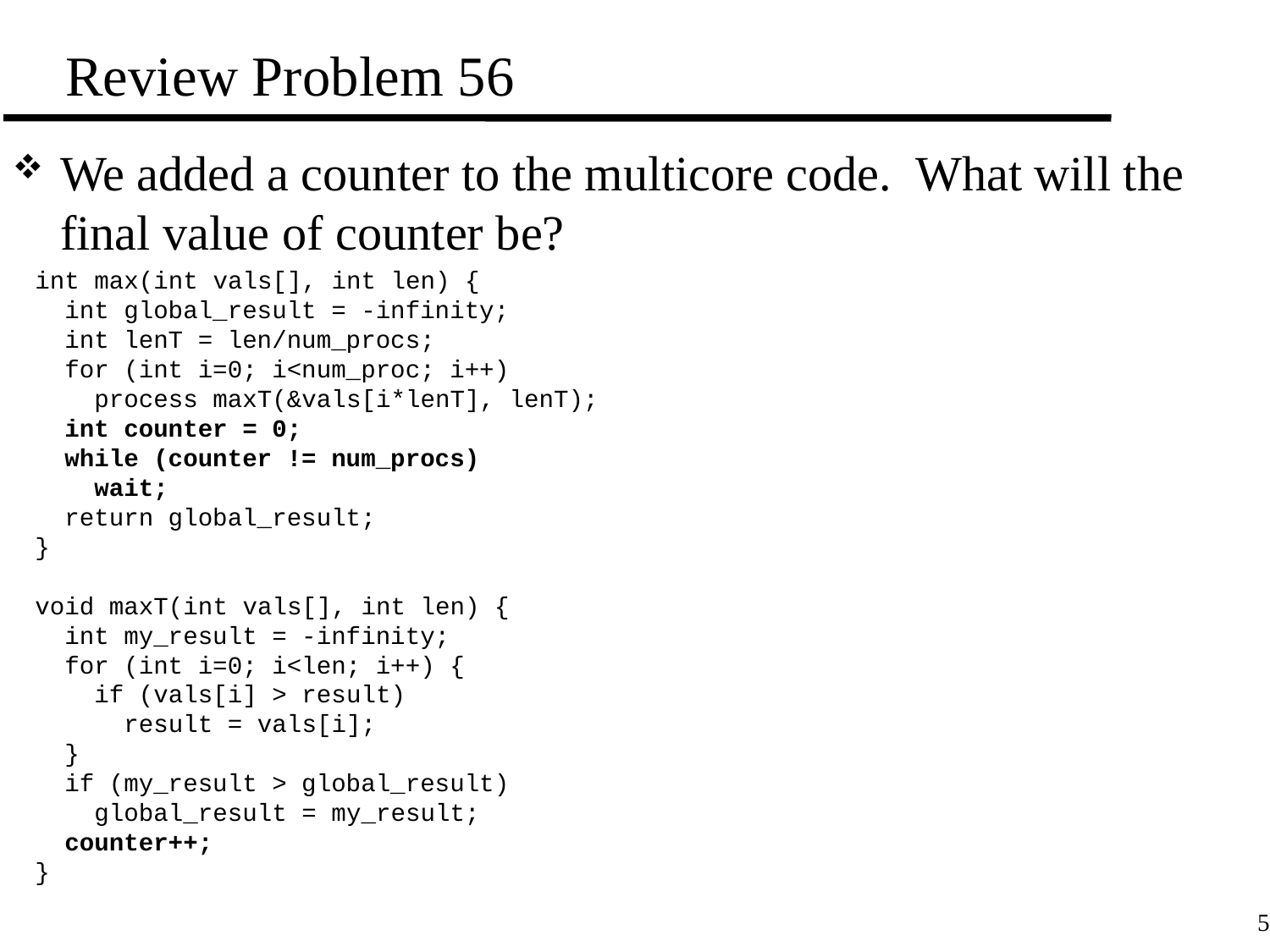

# Review Problem 56
We added a counter to the multicore code.  What will the final value of counter be?
int max(int vals[], int len) {
  int global_result = -infinity;
  int lenT = len/num_procs;
  for (int i=0; i<num_proc; i++)
    process maxT(&vals[i*lenT], lenT);
  int counter = 0;
  while (counter != num_procs)
    wait;
  return global_result;
}

void maxT(int vals[], int len) {
  int my_result = -infinity;
  for (int i=0; i<len; i++) {
    if (vals[i] > result)
      result = vals[i];
  }
  if (my_result > global_result)
    global_result = my_result;
  counter++;
}